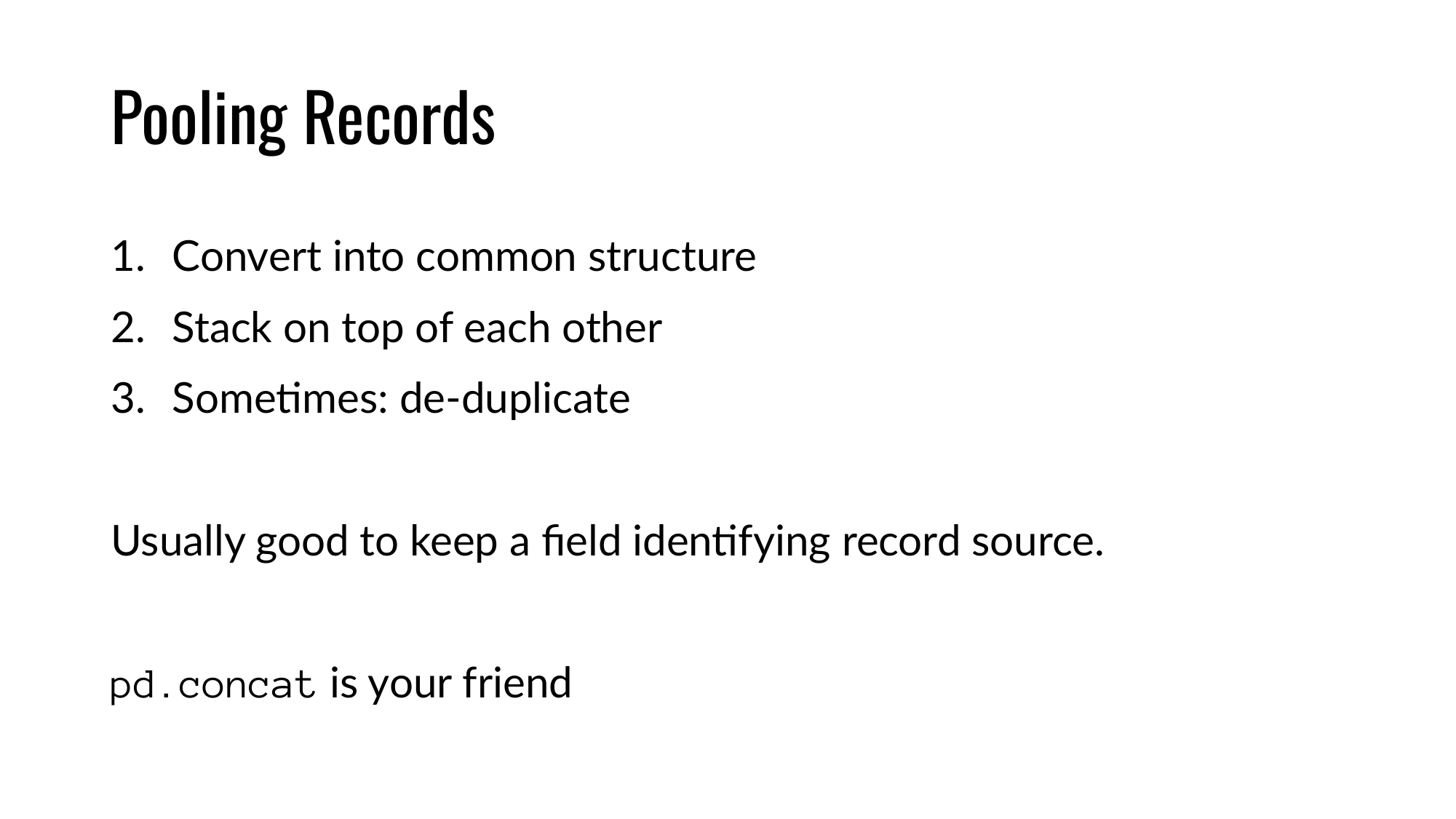

# Pooling Records
Convert into common structure
Stack on top of each other
Sometimes: de-duplicate

Usually good to keep a field identifying record source.

pd.concat is your friend